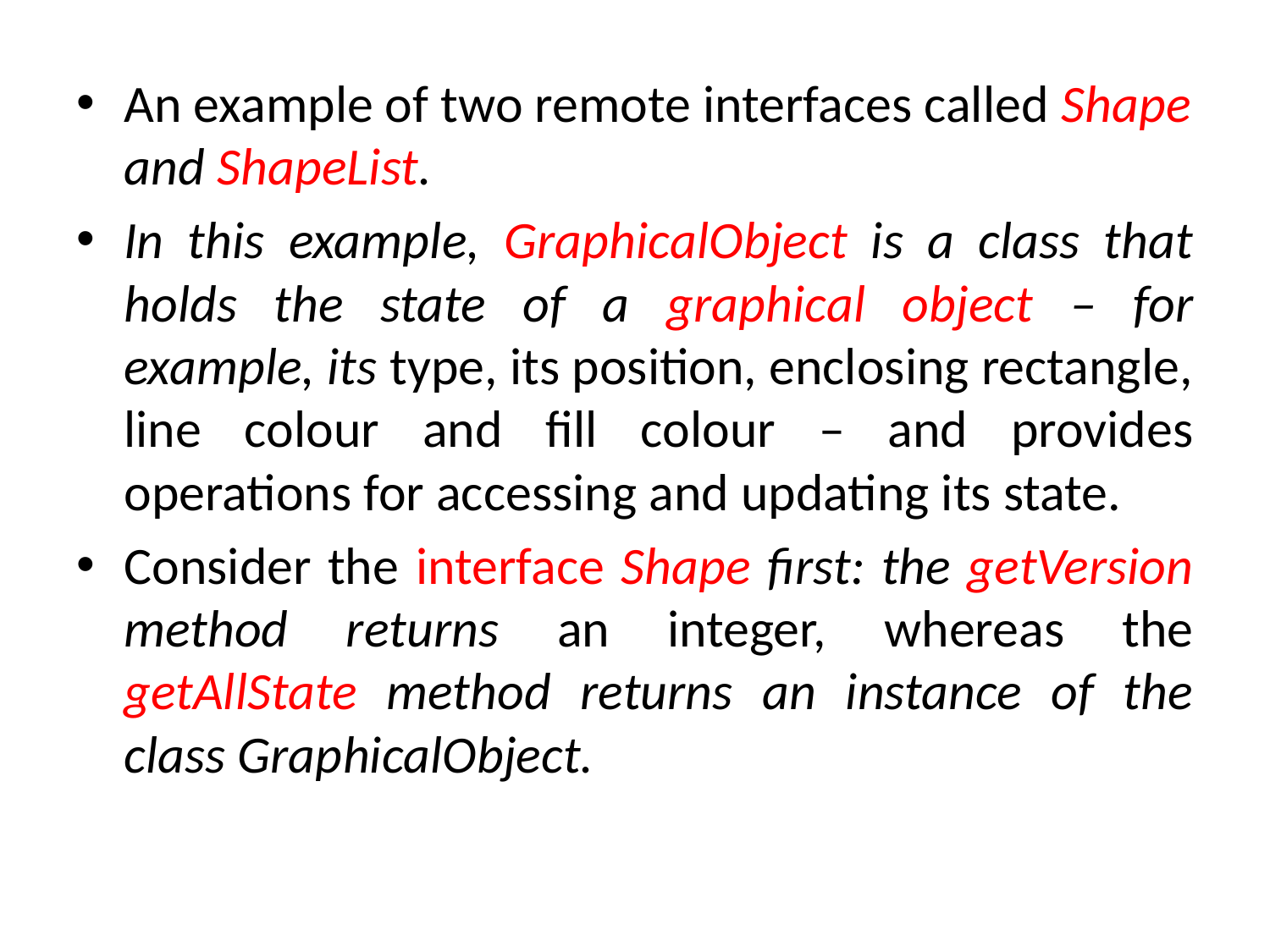

An example of two remote interfaces called Shape and ShapeList.
In this example, GraphicalObject is a class that holds the state of a graphical object – for example, its type, its position, enclosing rectangle, line colour and fill colour – and provides operations for accessing and updating its state.
Consider the interface Shape first: the getVersion method returns an integer, whereas the getAllState method returns an instance of the class GraphicalObject.